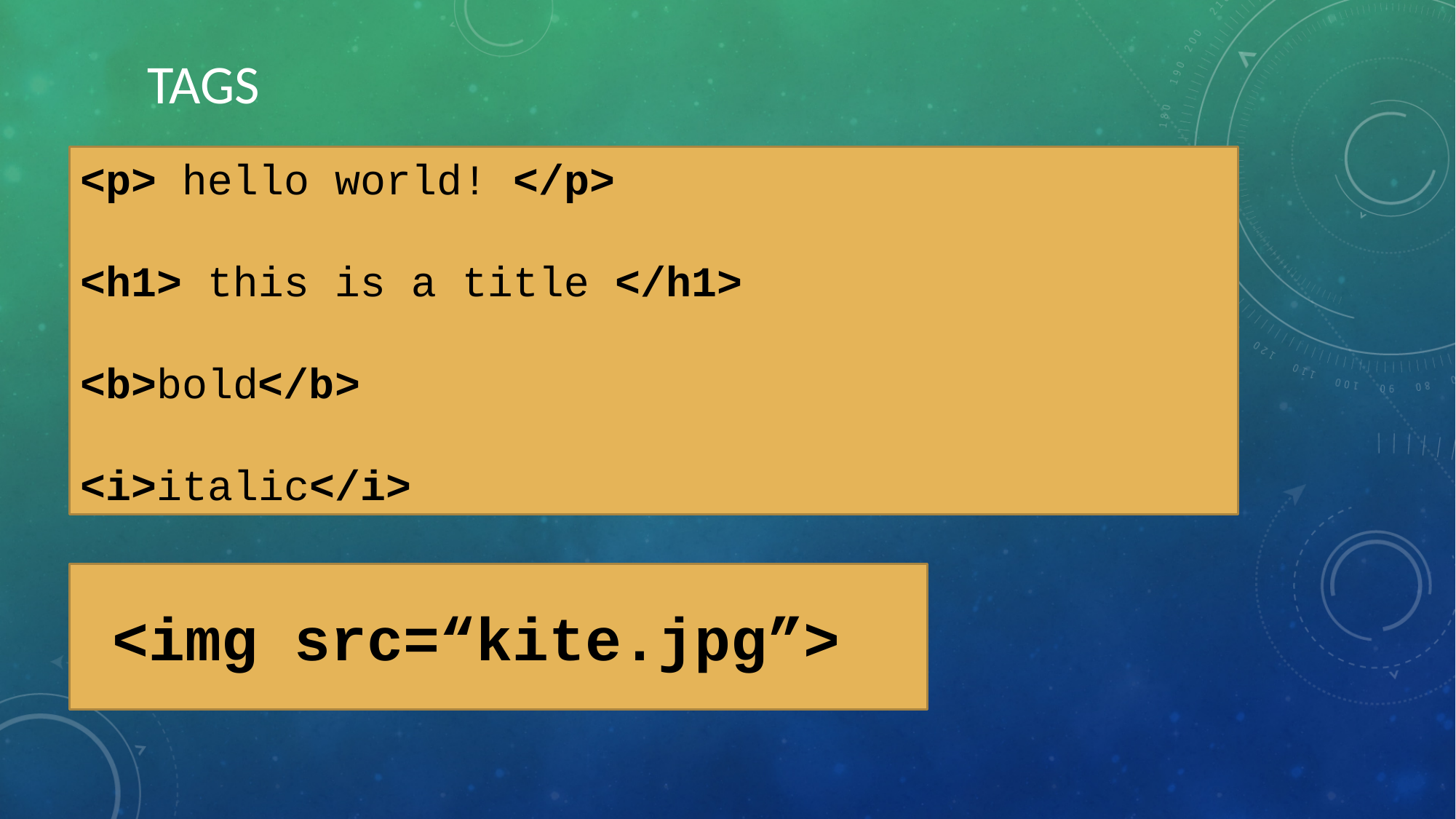

# tags
<p> hello world! </p>

<h1> this is a title </h1>

<b>bold</b>

<i>italic</i>
<img src=“kite.jpg”>